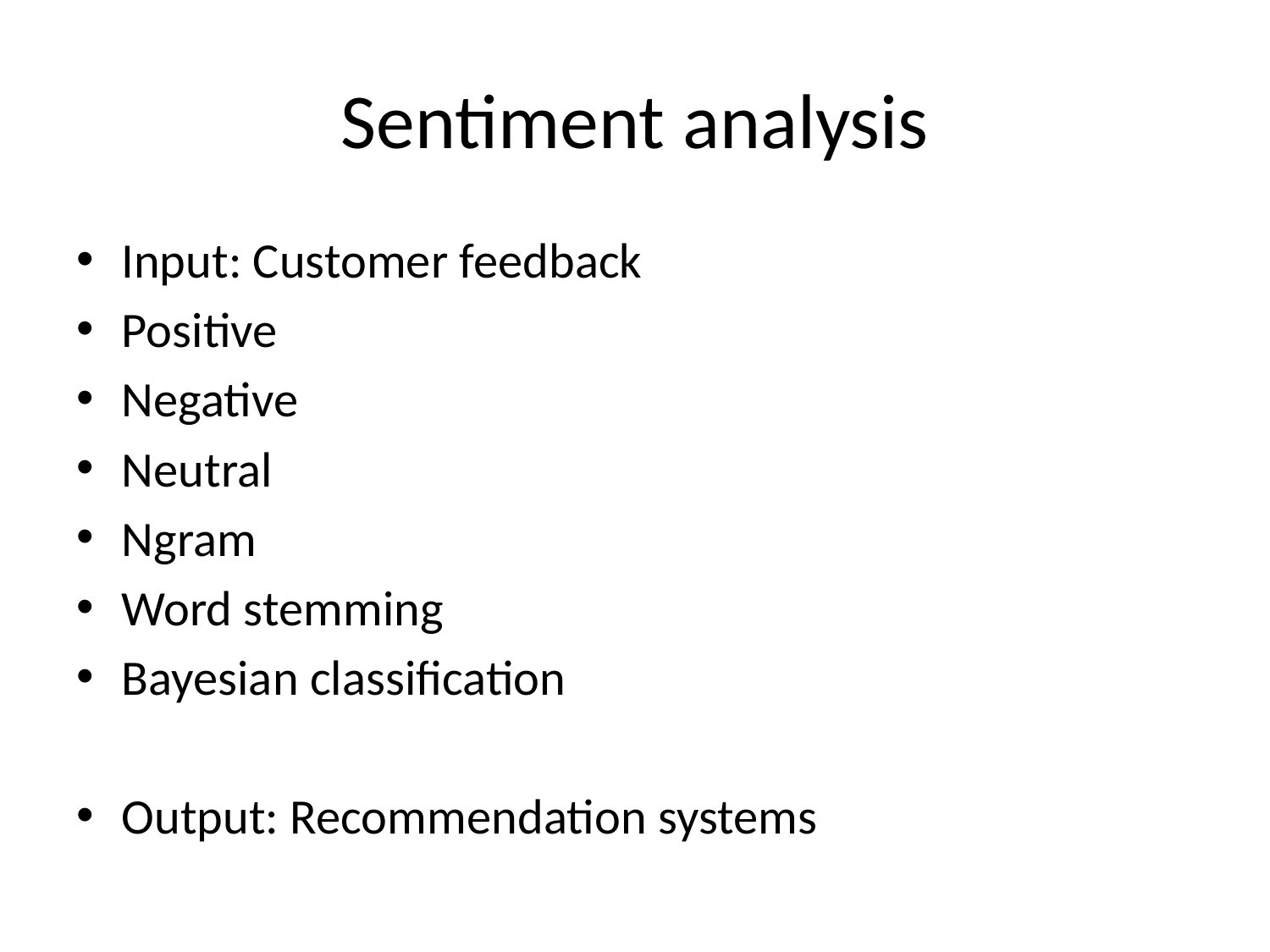

# Sentiment analysis
Input: Customer feedback
Positive
Negative
Neutral
Ngram
Word stemming
Bayesian classification

Output: Recommendation systems